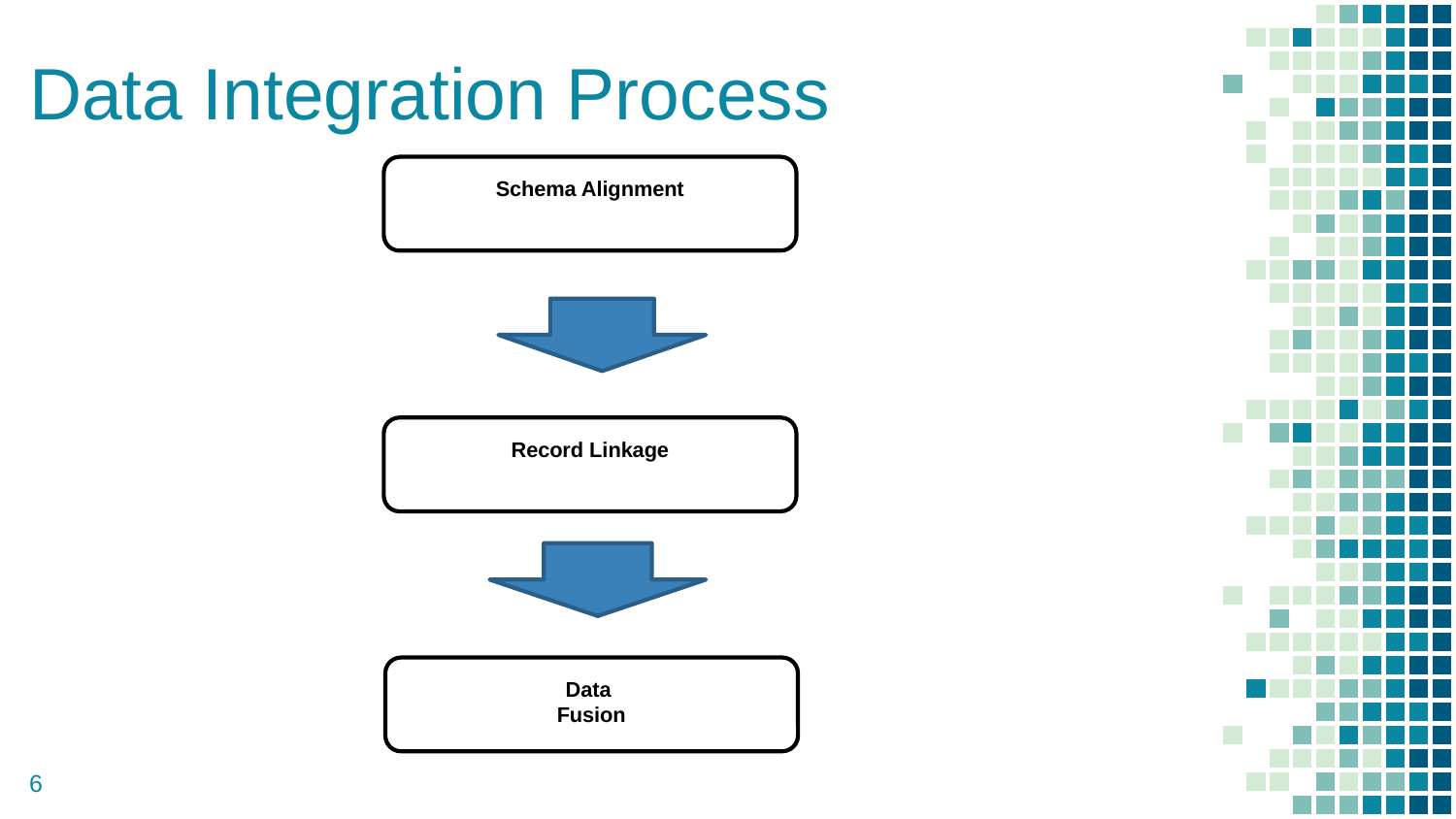

# Data Integration Process

Schema Alignment

Record Linkage

Data
Fusion
6